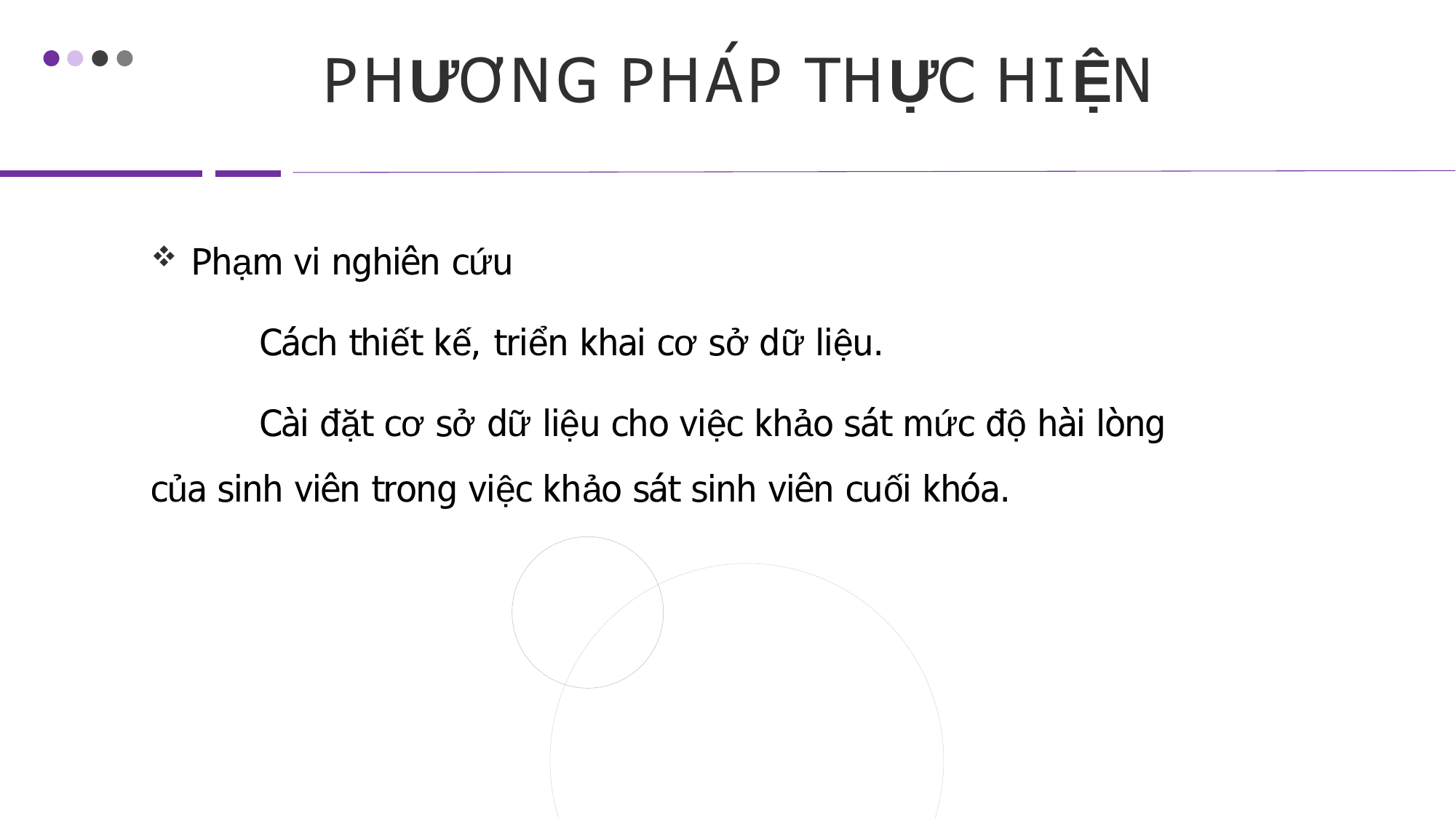

PHƯƠNG PHÁP THỰC HIỆN
Phạm vi nghiên cứu
	Cách thiết kế, triển khai cơ sở dữ liệu.
	Cài đặt cơ sở dữ liệu cho việc khảo sát mức độ hài lòng của sinh viên trong việc khảo sát sinh viên cuối khóa.